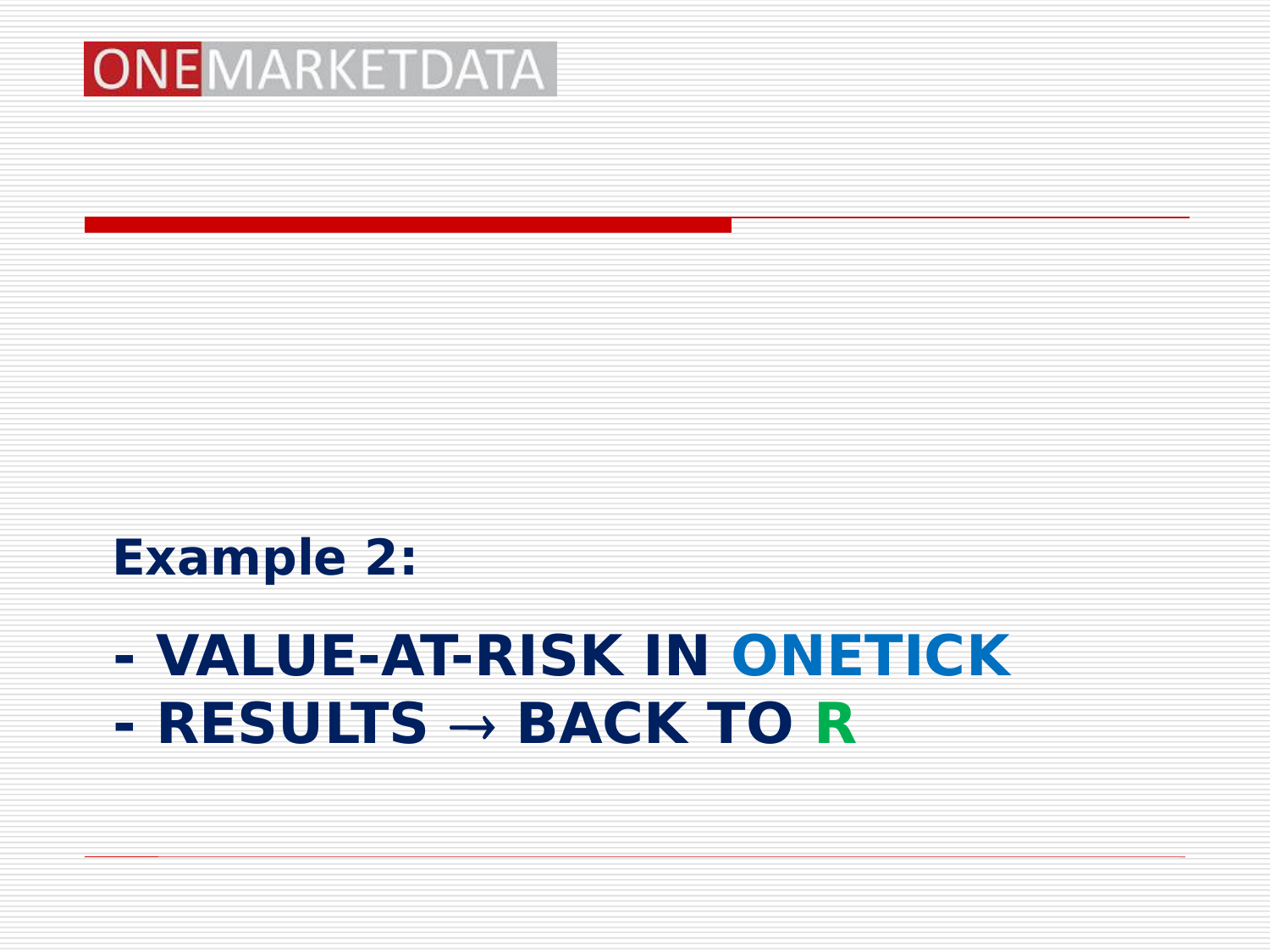

Example 2:
# - value-at-risk in onetick - Results → back to r